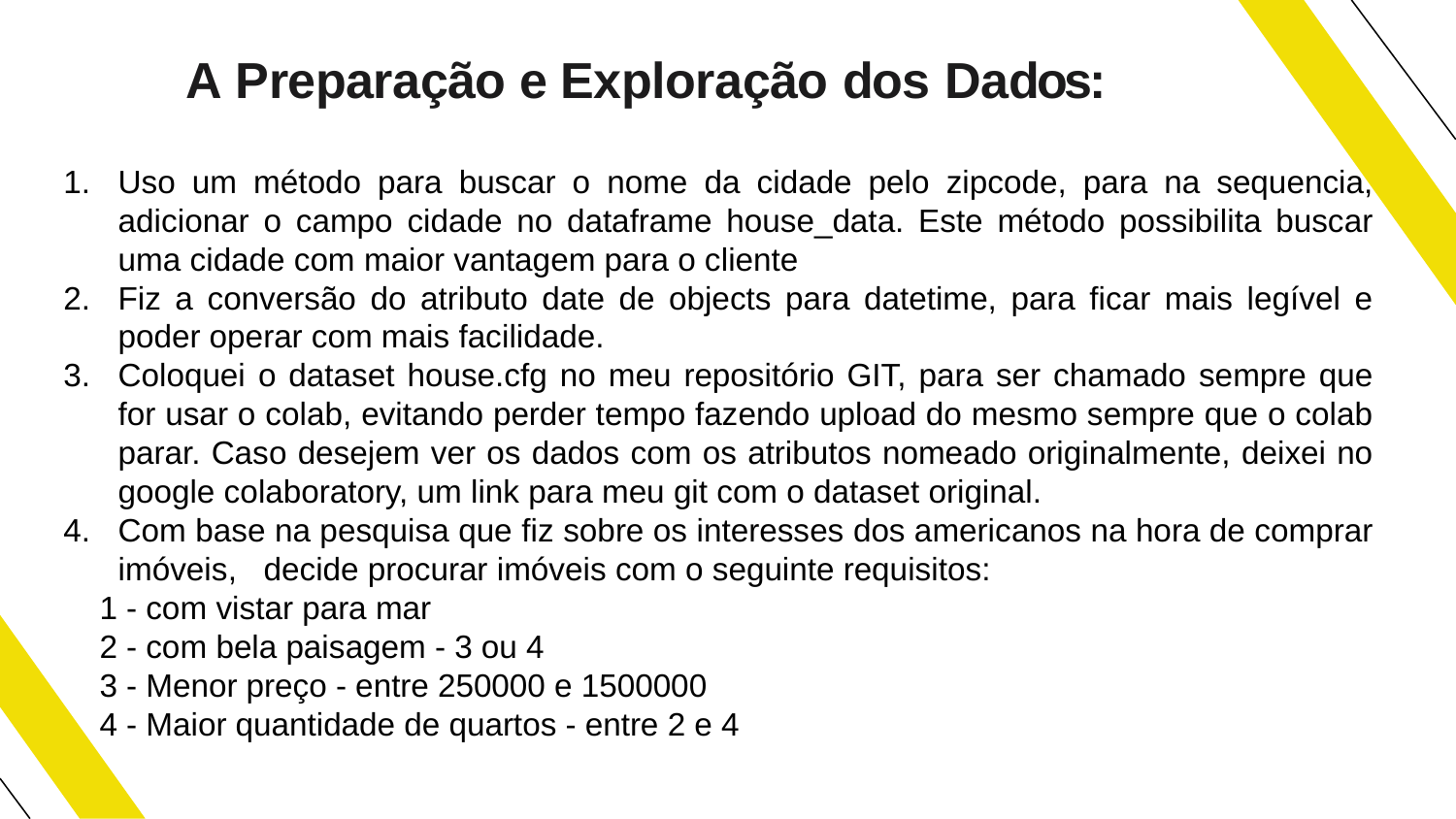

# A Preparação e Exploração dos Dados:
Uso um método para buscar o nome da cidade pelo zipcode, para na sequencia, adicionar o campo cidade no dataframe house_data. Este método possibilita buscar uma cidade com maior vantagem para o cliente
Fiz a conversão do atributo date de objects para datetime, para ficar mais legível e poder operar com mais facilidade.
Coloquei o dataset house.cfg no meu repositório GIT, para ser chamado sempre que for usar o colab, evitando perder tempo fazendo upload do mesmo sempre que o colab parar. Caso desejem ver os dados com os atributos nomeado originalmente, deixei no google colaboratory, um link para meu git com o dataset original.
Com base na pesquisa que fiz sobre os interesses dos americanos na hora de comprar imóveis,   decide procurar imóveis com o seguinte requisitos:
    1 - com vistar para mar
    2 - com bela paisagem - 3 ou 4
    3 - Menor preço - entre 250000 e 1500000
    4 - Maior quantidade de quartos - entre 2 e 4